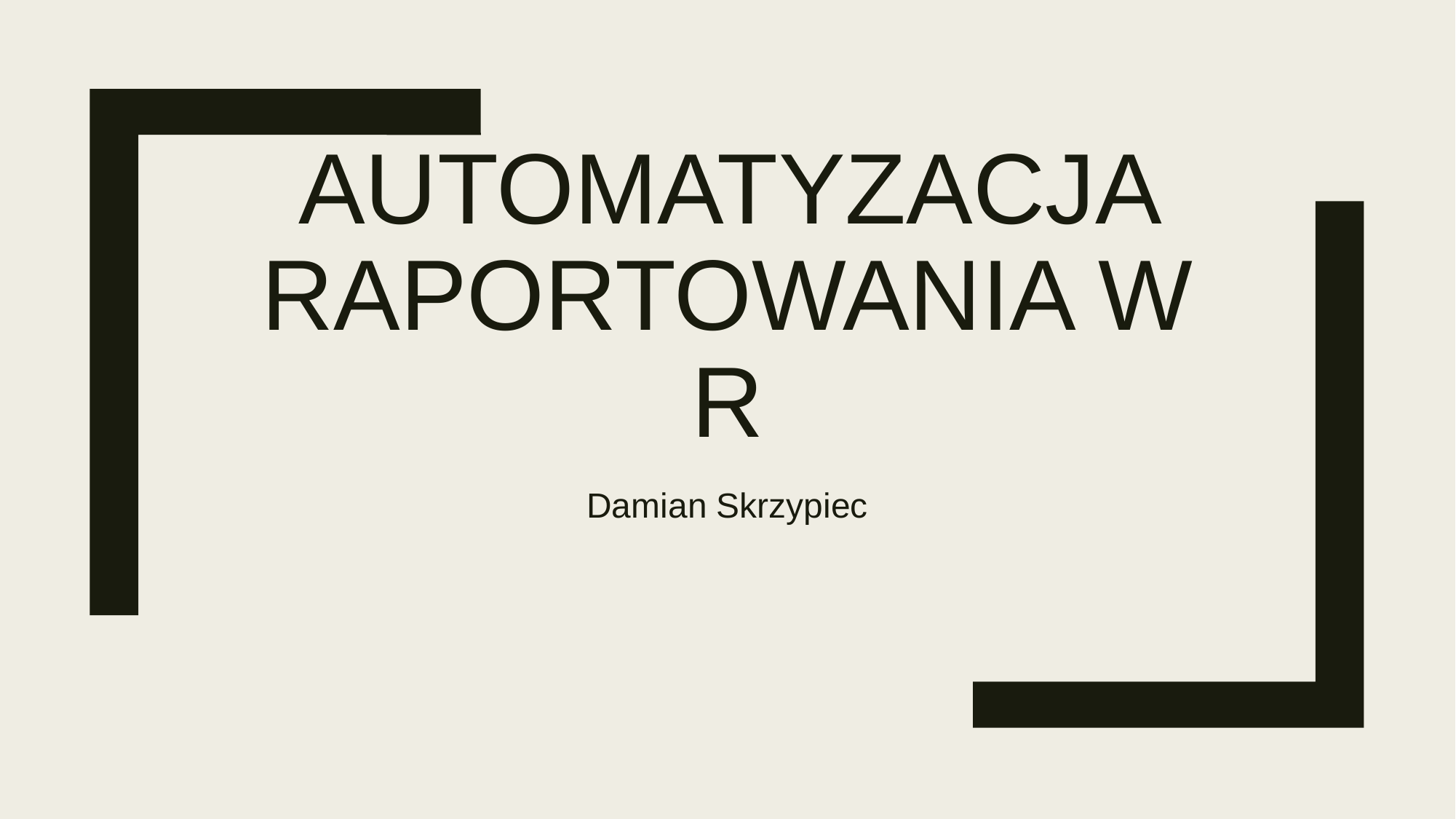

# Automatyzacja Raportowania w R
Damian Skrzypiec